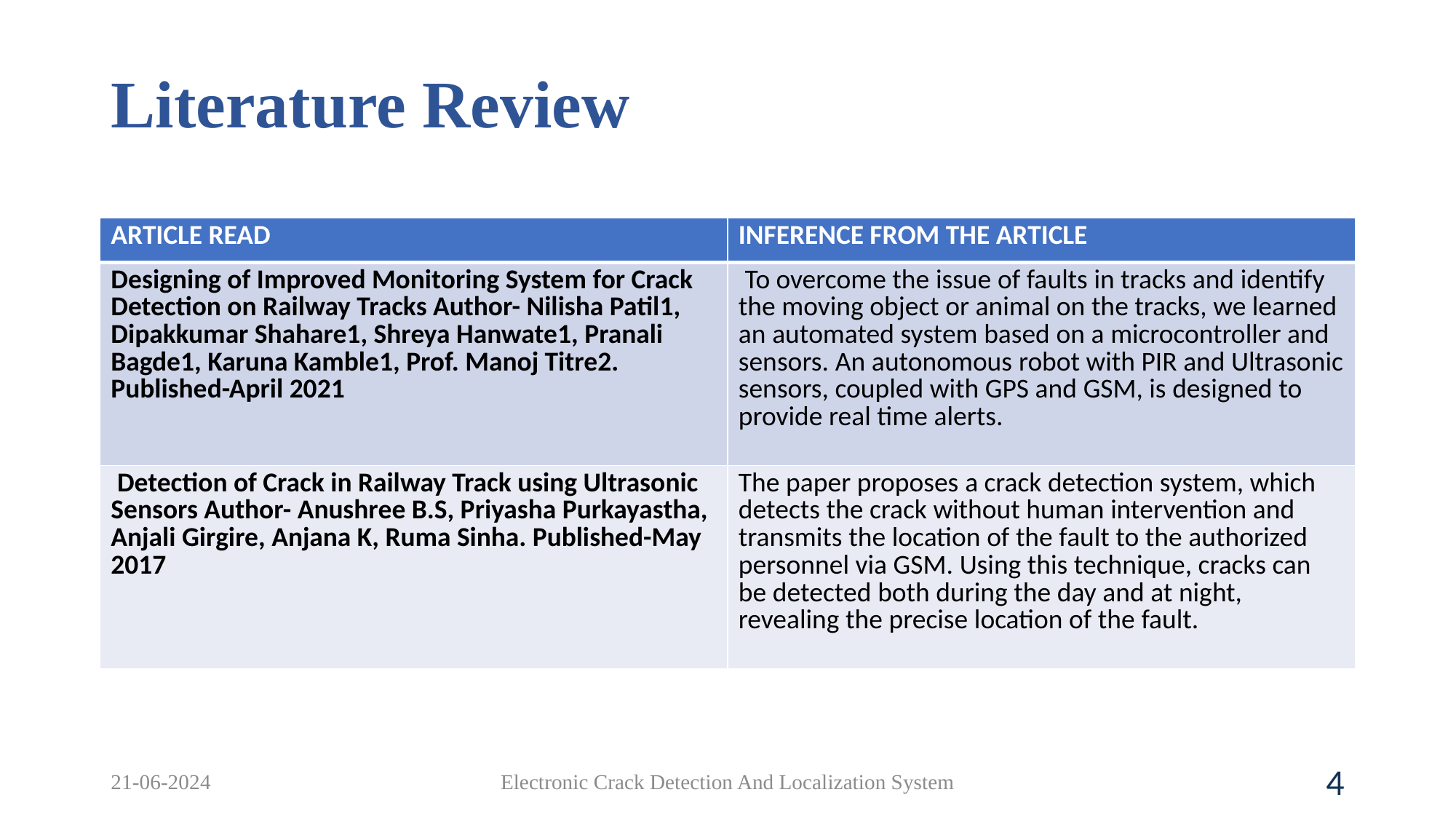

# Literature Review
| ARTICLE READ | INFERENCE FROM THE ARTICLE |
| --- | --- |
| Designing of Improved Monitoring System for Crack Detection on Railway Tracks Author- Nilisha Patil1, Dipakkumar Shahare1, Shreya Hanwate1, Pranali Bagde1, Karuna Kamble1, Prof. Manoj Titre2. Published-April 2021 | To overcome the issue of faults in tracks and identify the moving object or animal on the tracks, we learned an automated system based on a microcontroller and sensors. An autonomous robot with PIR and Ultrasonic sensors, coupled with GPS and GSM, is designed to provide real time alerts. |
| Detection of Crack in Railway Track using Ultrasonic Sensors Author- Anushree B.S, Priyasha Purkayastha, Anjali Girgire, Anjana K, Ruma Sinha. Published-May 2017 | The paper proposes a crack detection system, which detects the crack without human intervention and transmits the location of the fault to the authorized personnel via GSM. Using this technique, cracks can be detected both during the day and at night, revealing the precise location of the fault. |
21-06-2024
Electronic Crack Detection And Localization System
4